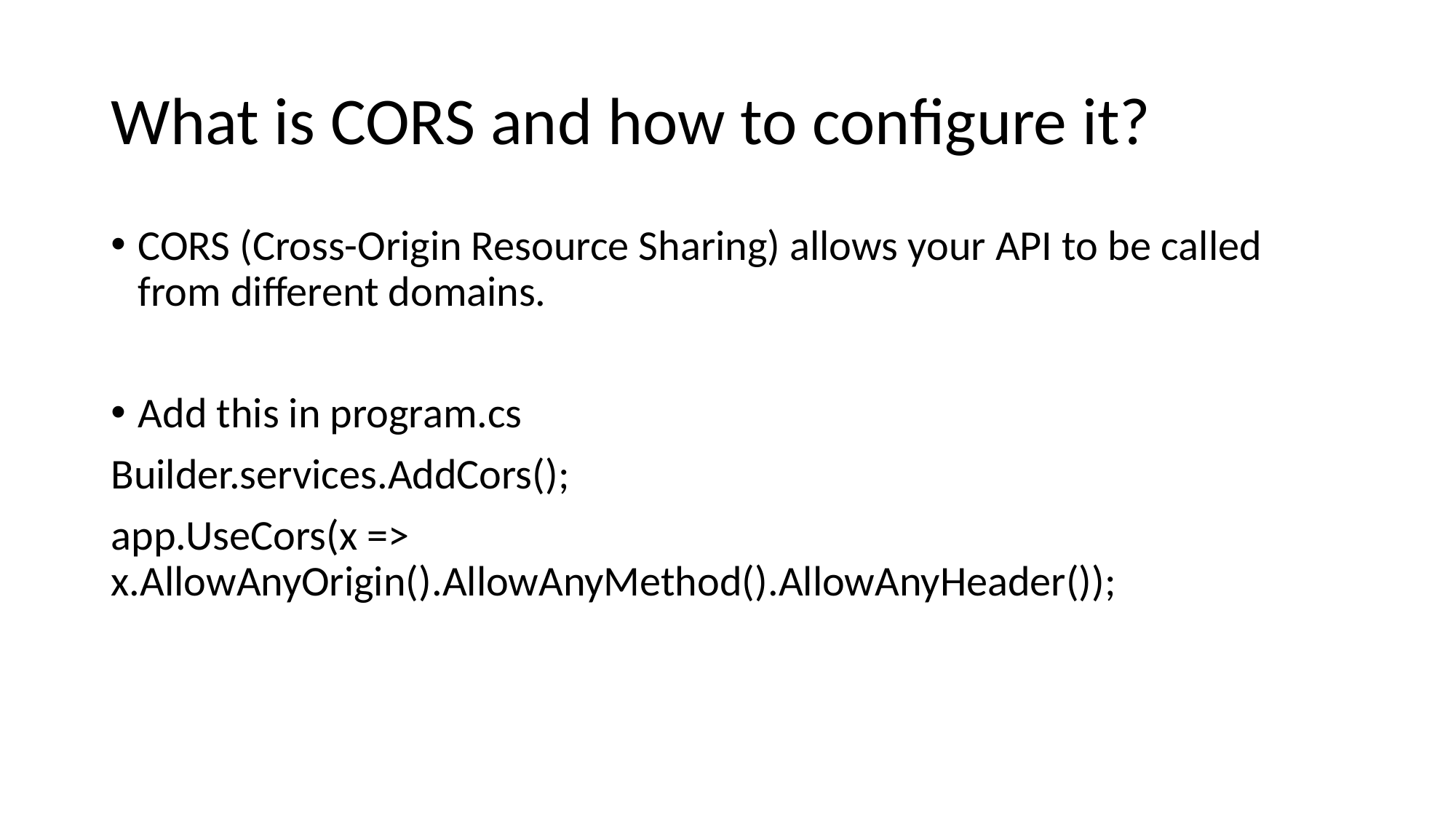

# What is CORS and how to configure it?
CORS (Cross-Origin Resource Sharing) allows your API to be called from different domains.

Add this in program.cs
Builder.services.AddCors();
app.UseCors(x => x.AllowAnyOrigin().AllowAnyMethod().AllowAnyHeader());